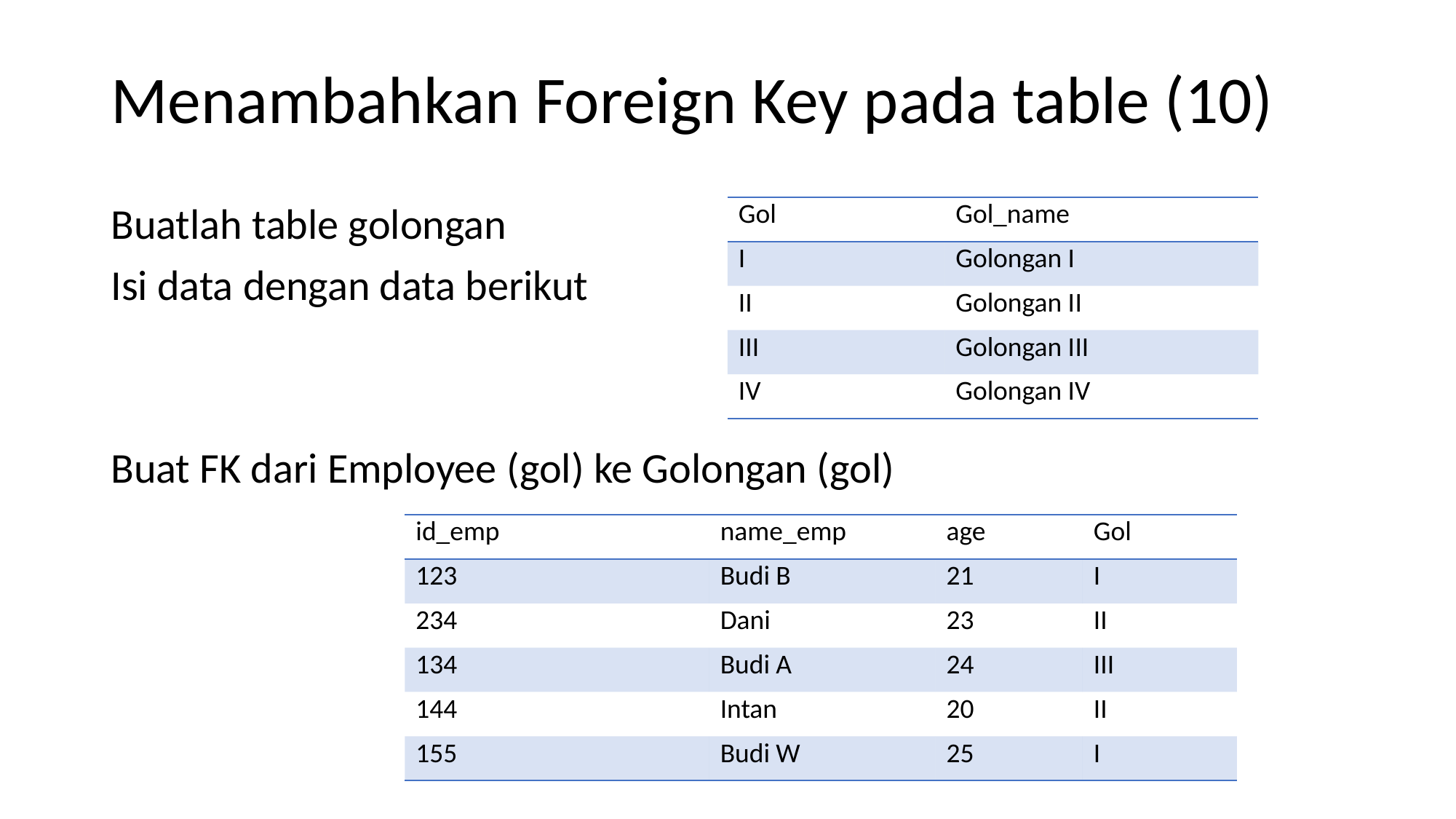

# Menambahkan Foreign Key pada table (10)
Buatlah table golongan
Isi data dengan data berikut

Buat FK dari Employee (gol) ke Golongan (gol)

| Gol | Gol\_name |
| --- | --- |
| I | Golongan I |
| II | Golongan II |
| III | Golongan III |
| IV | Golongan IV |
| id\_emp | name\_emp | age | Gol |
| --- | --- | --- | --- |
| 123 | Budi B | 21 | I |
| 234 | Dani | 23 | II |
| 134 | Budi A | 24 | III |
| 144 | Intan | 20 | II |
| 155 | Budi W | 25 | I |